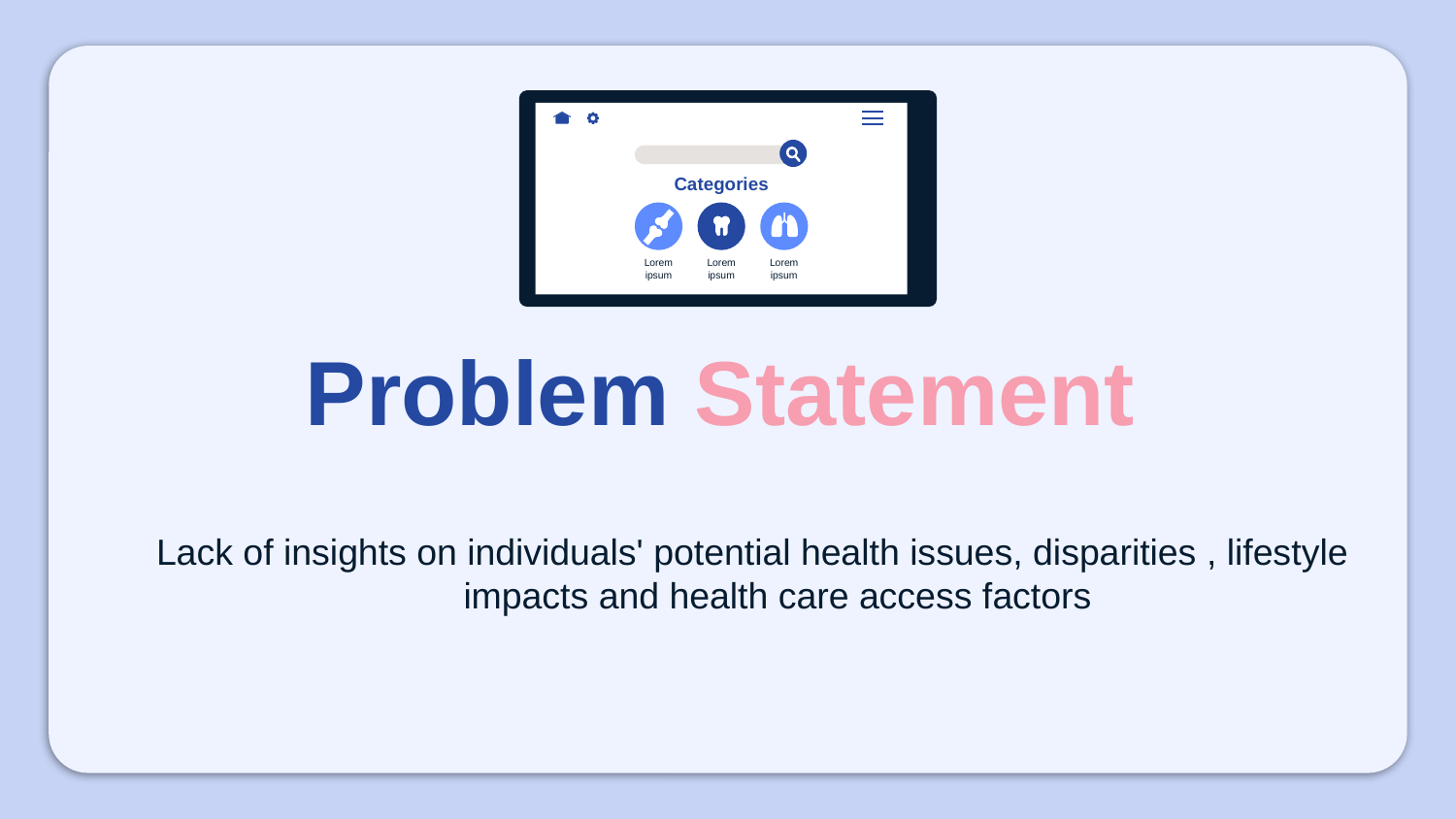

Categories

Lorem ipsum
Lorem ipsum
Lorem ipsum
# Problem Statement
Lack of insights on individuals' potential health issues, disparities , lifestyle impacts and health care access factors